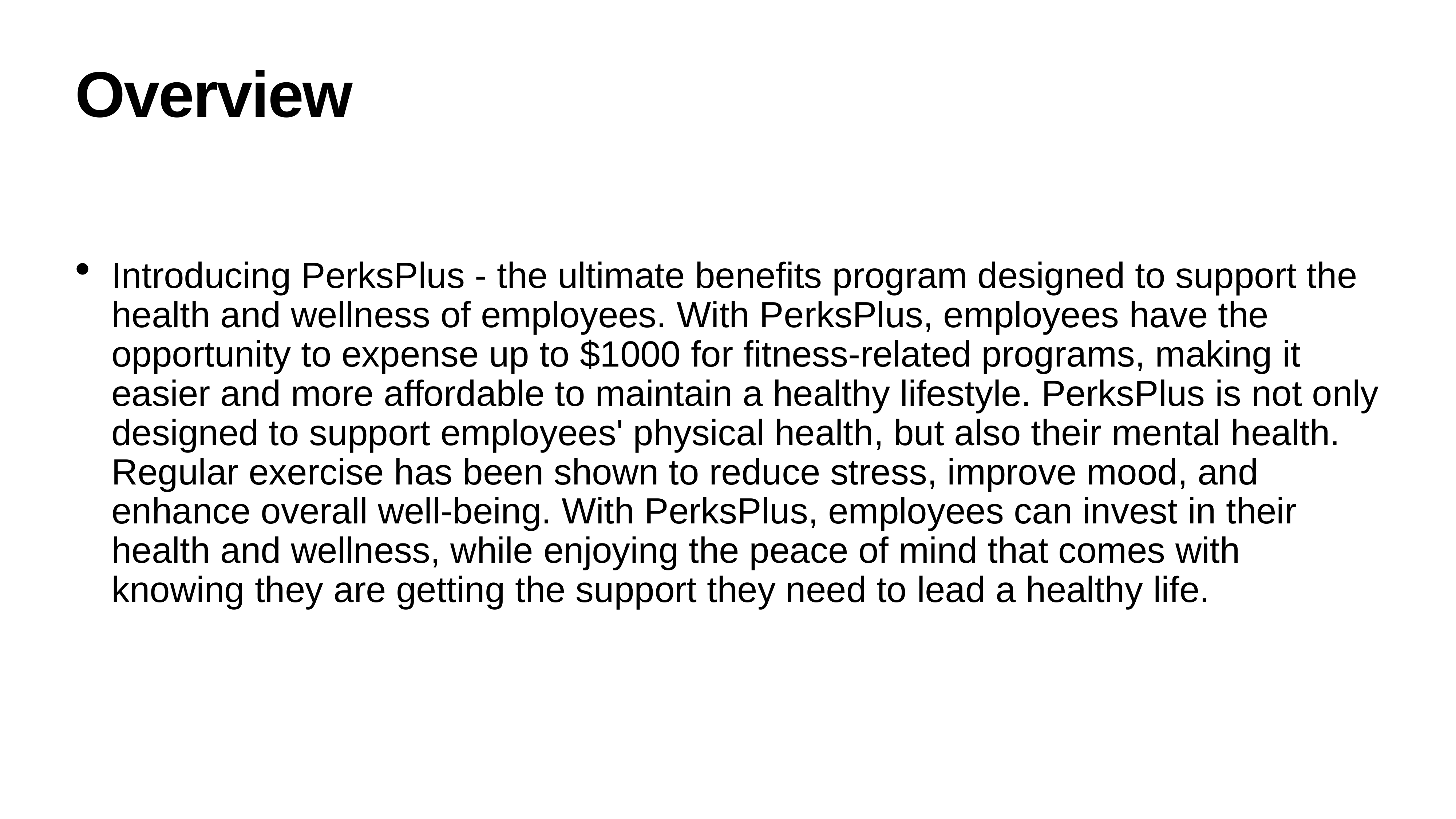

# Overview
Introducing PerksPlus - the ultimate benefits program designed to support the health and wellness of employees. With PerksPlus, employees have the opportunity to expense up to $1000 for fitness-related programs, making it easier and more affordable to maintain a healthy lifestyle. PerksPlus is not only designed to support employees' physical health, but also their mental health. Regular exercise has been shown to reduce stress, improve mood, and enhance overall well-being. With PerksPlus, employees can invest in their health and wellness, while enjoying the peace of mind that comes with knowing they are getting the support they need to lead a healthy life.